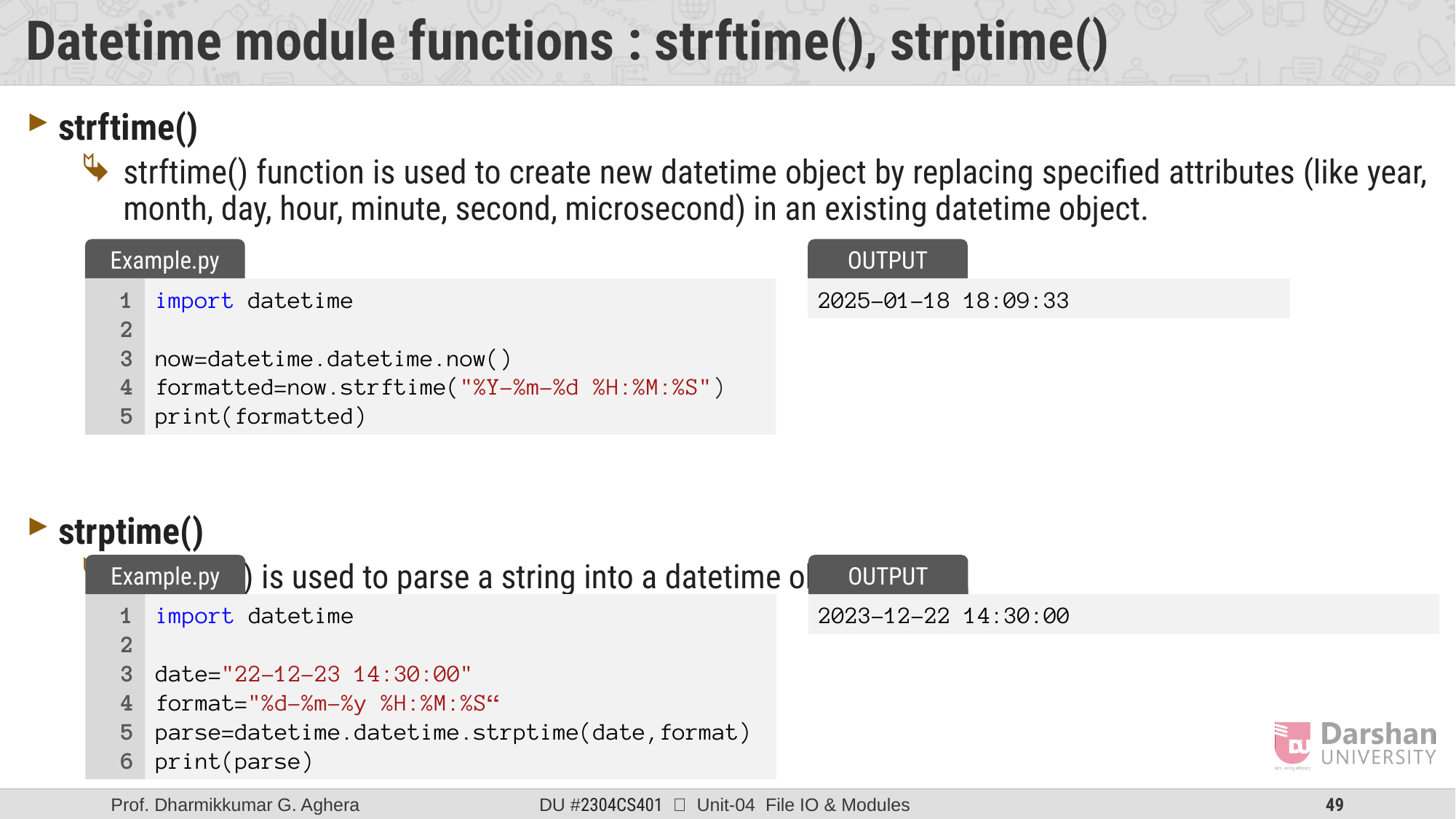

# Datetime module functions : strftime(), strptime()
strftime()
strftime() function is used to create new datetime object by replacing specified attributes (like year, month, day, hour, minute, second, microsecond) in an existing datetime object.

strptime()
strptime() is used to parse a string into a datetime object.
Example.py
OUTPUT
1
2
3
4
5
import datetime

now=datetime.datetime.now()
formatted=now.strftime("%Y-%m-%d %H:%M:%S")
print(formatted)
2025-01-18 18:09:33
Example.py
OUTPUT
1
2
3
4
5
6
import datetime

date="22-12-23 14:30:00"
format="%d-%m-%y %H:%M:%S“
parse=datetime.datetime.strptime(date,format)
print(parse)
2023-12-22 14:30:00